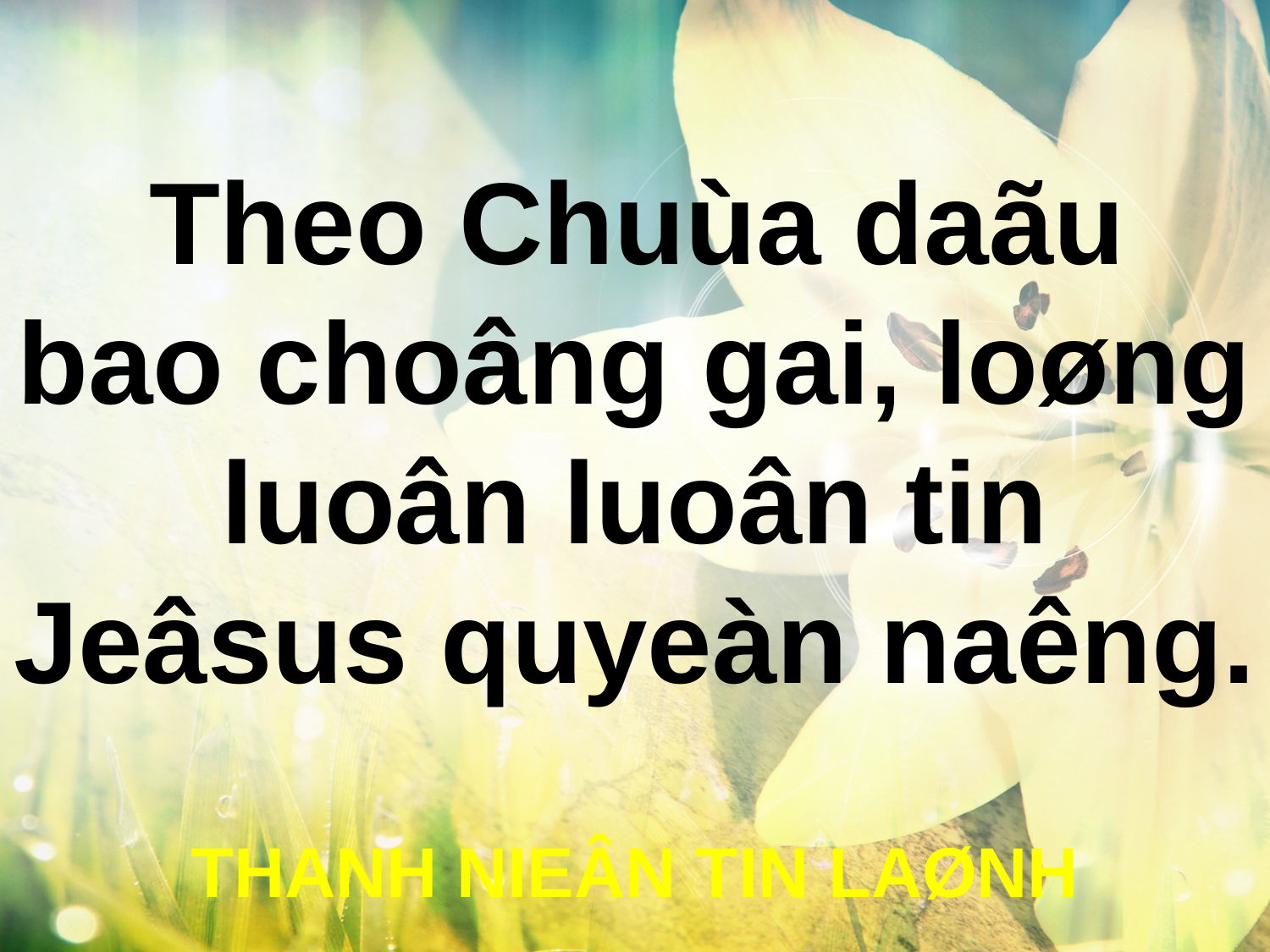

Theo Chuùa daãu
bao choâng gai, loøng luoân luoân tin Jeâsus quyeàn naêng.
THANH NIEÂN TIN LAØNH